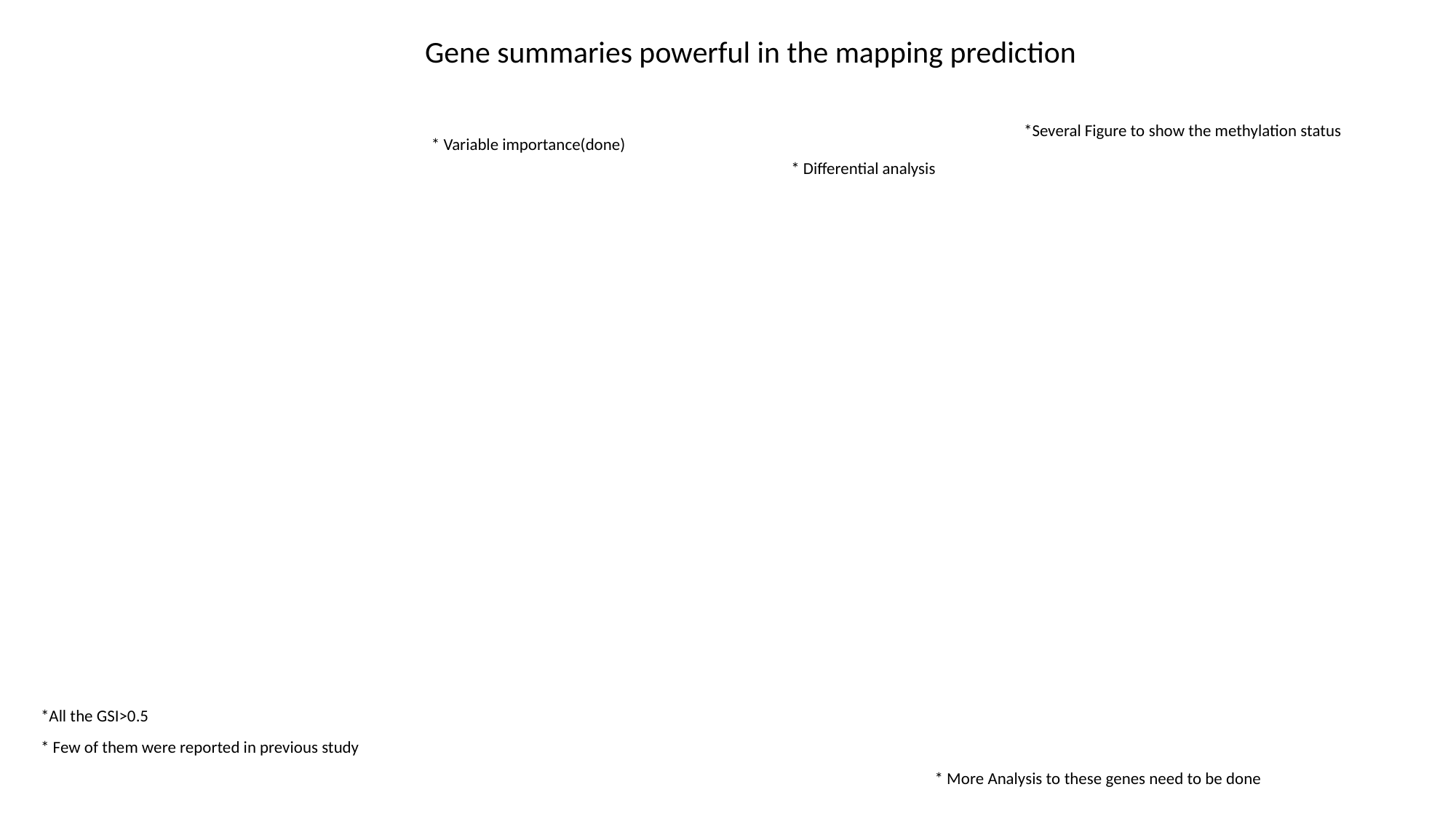

Gene summaries powerful in the mapping prediction
*Several Figure to show the methylation status
* Variable importance(done)
* Differential analysis
*All the GSI>0.5
* Few of them were reported in previous study
* More Analysis to these genes need to be done